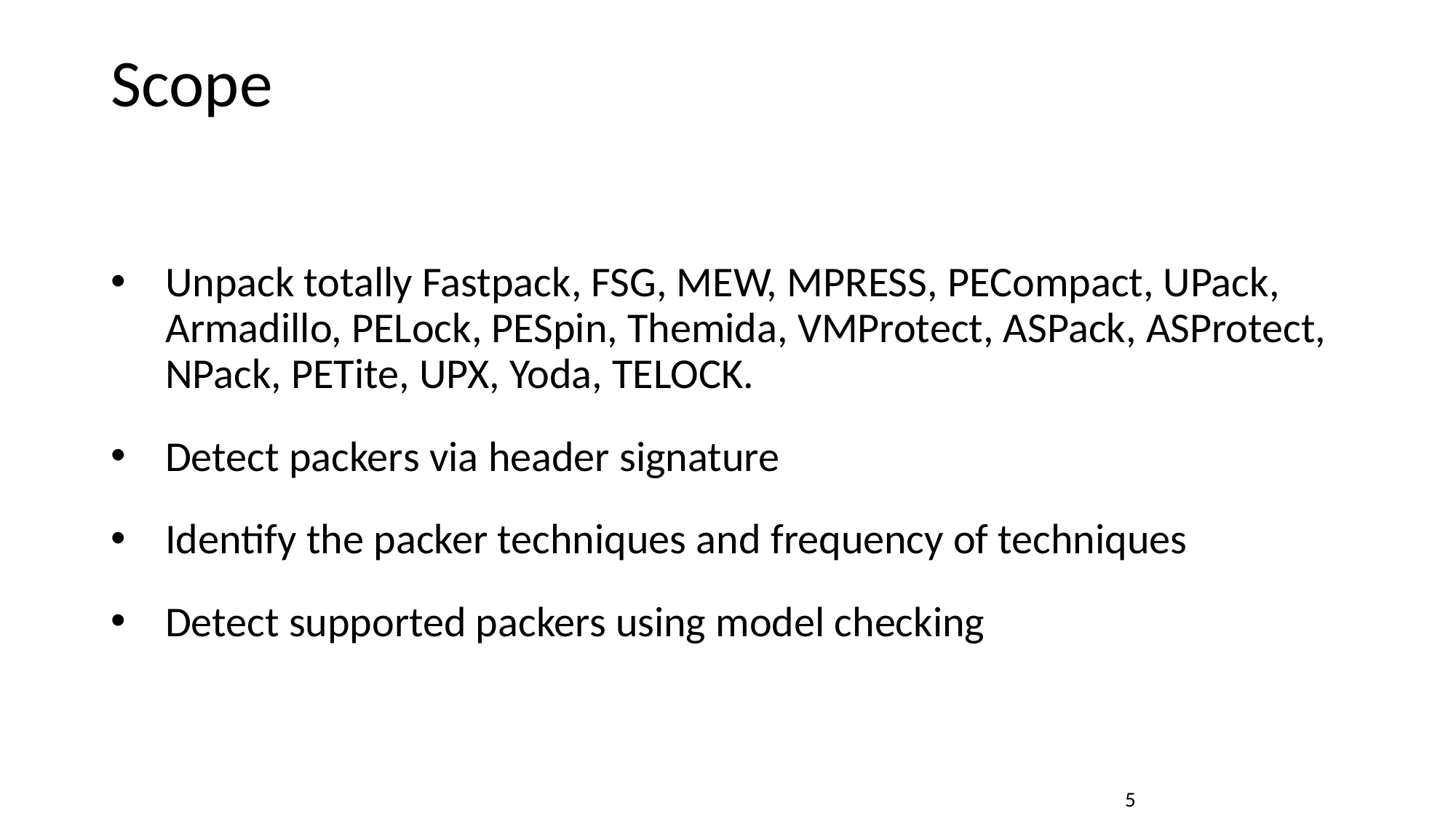

# Scope
Unpack totally Fastpack, FSG, MEW, MPRESS, PECompact, UPack, Armadillo, PELock, PESpin, Themida, VMProtect, ASPack, ASProtect, NPack, PETite, UPX, Yoda, TELOCK.
Detect packers via header signature
Identify the packer techniques and frequency of techniques
Detect supported packers using model checking
				5